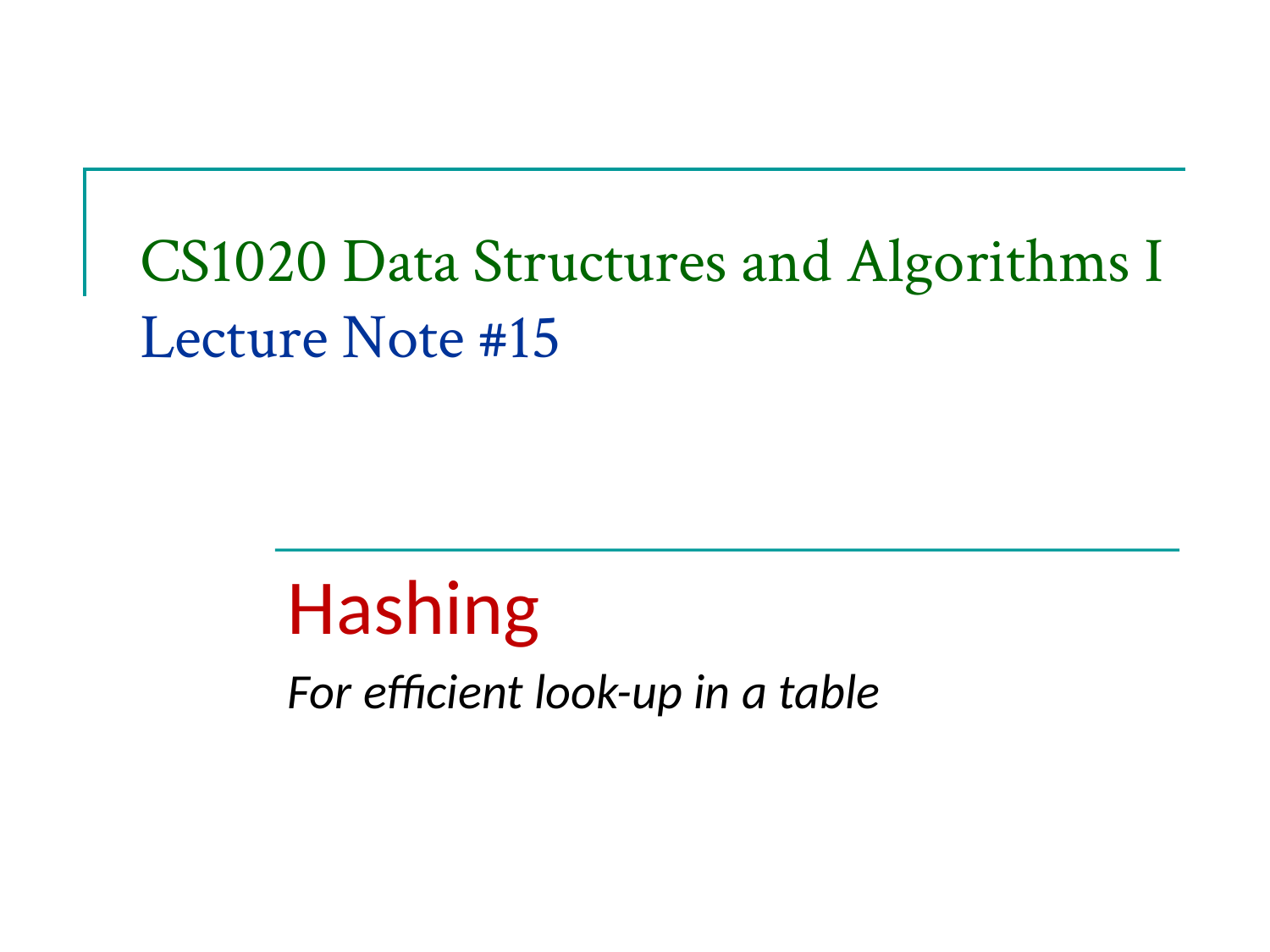

# CS1020 Data Structures and Algorithms I Lecture Note #15
Hashing
For efficient look-up in a table